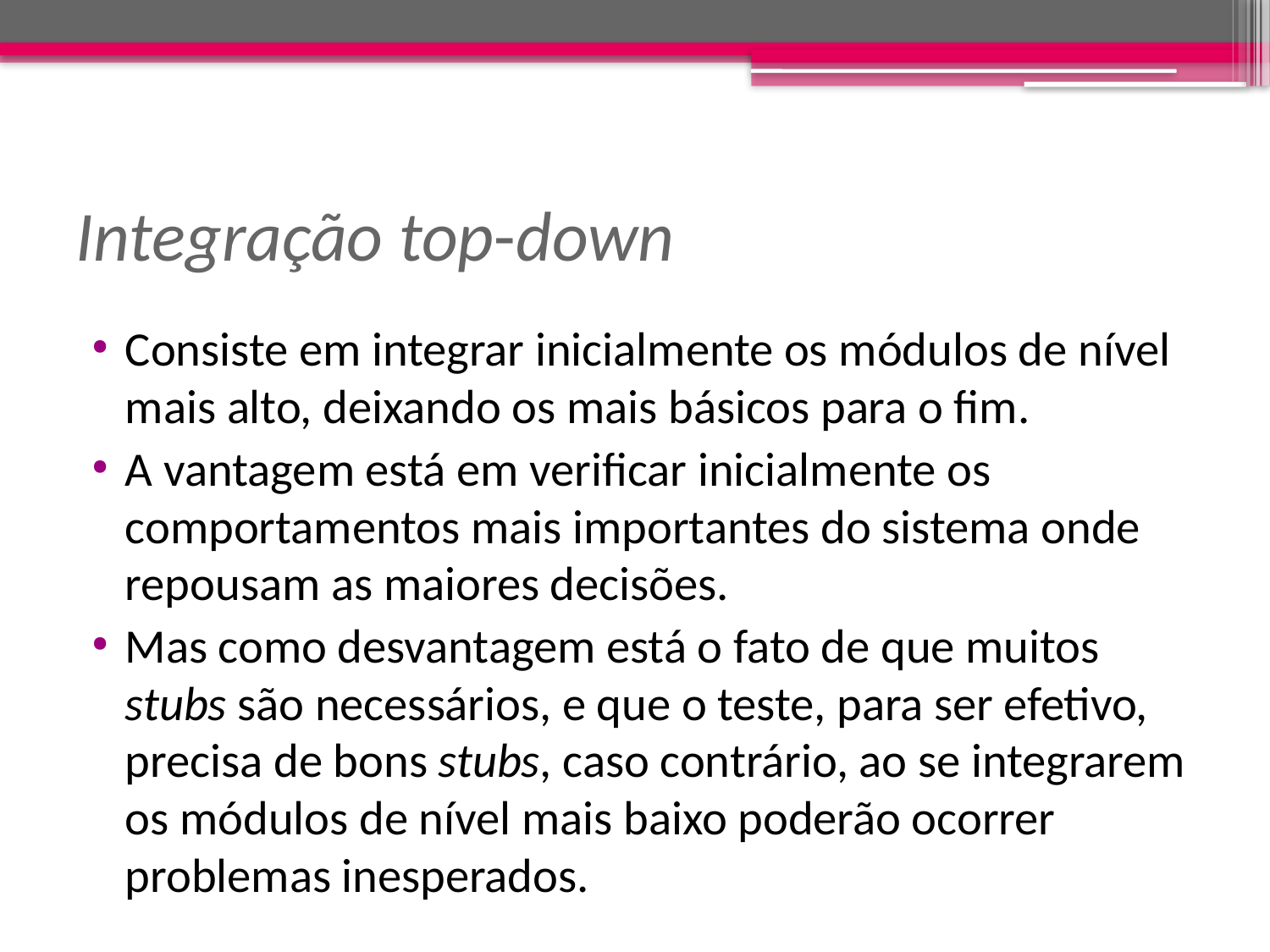

# Integração top-down
Consiste em integrar inicialmente os módulos de nível mais alto, deixando os mais básicos para o fim.
A vantagem está em verificar inicialmente os comportamentos mais importantes do sistema onde repousam as maiores decisões.
Mas como desvantagem está o fato de que muitos stubs são necessários, e que o teste, para ser efetivo, precisa de bons stubs, caso contrário, ao se integrarem os módulos de nível mais baixo poderão ocorrer problemas inesperados.